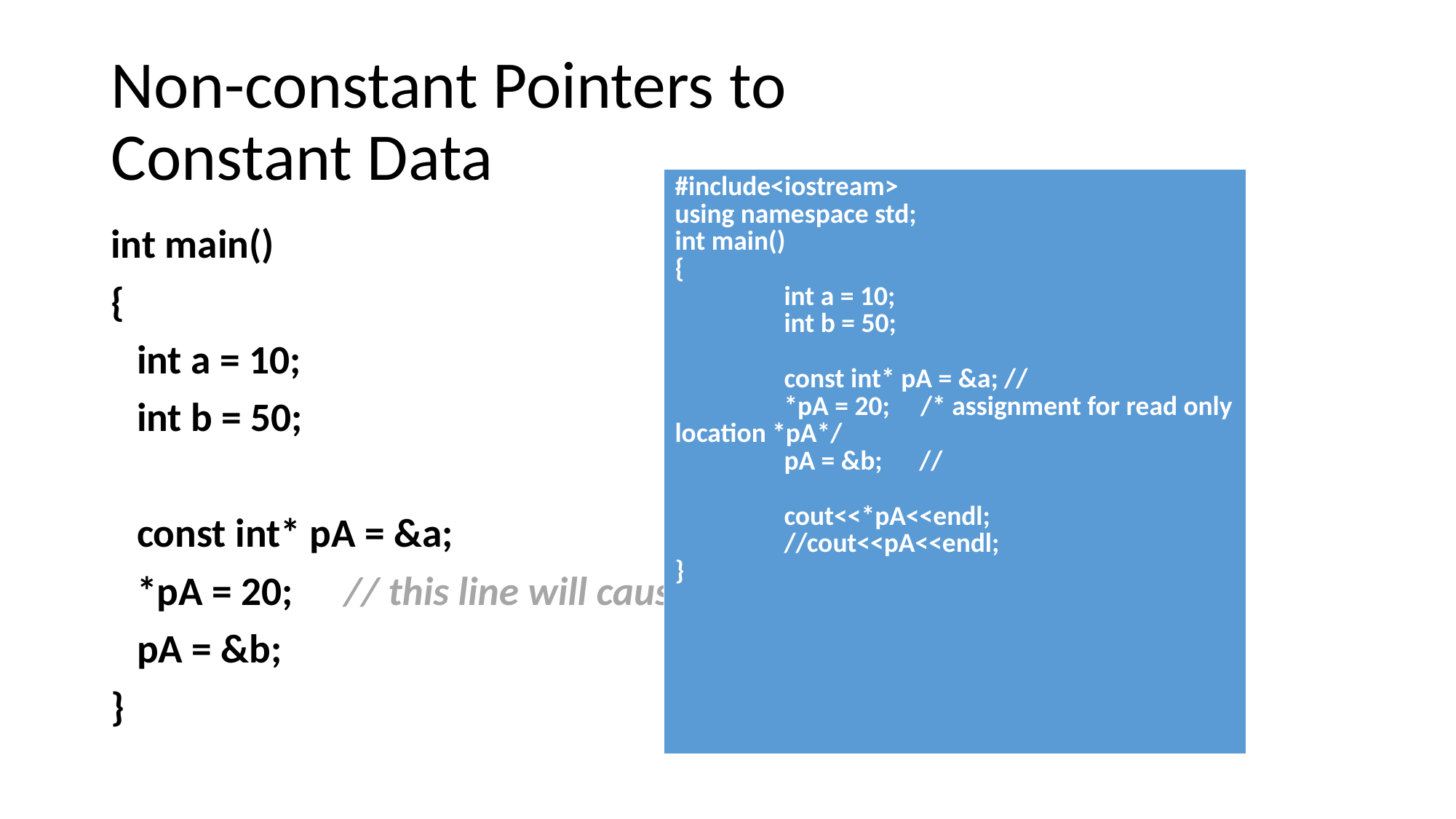

# Non-constant Pointers to Constant Data
| #include<iostream> using namespace std; int main() { int a = 10; int b = 50; const int\* pA = &a; // \*pA = 20; /\* assignment for read only location \*pA\*/ pA = &b; // cout<<\*pA<<endl; //cout<<pA<<endl; } |
| --- |
int main()
{
	int a = 10;
	int b = 50;

	const int* pA = &a;
	*pA = 20;		// this line will cause error
	pA = &b;
}